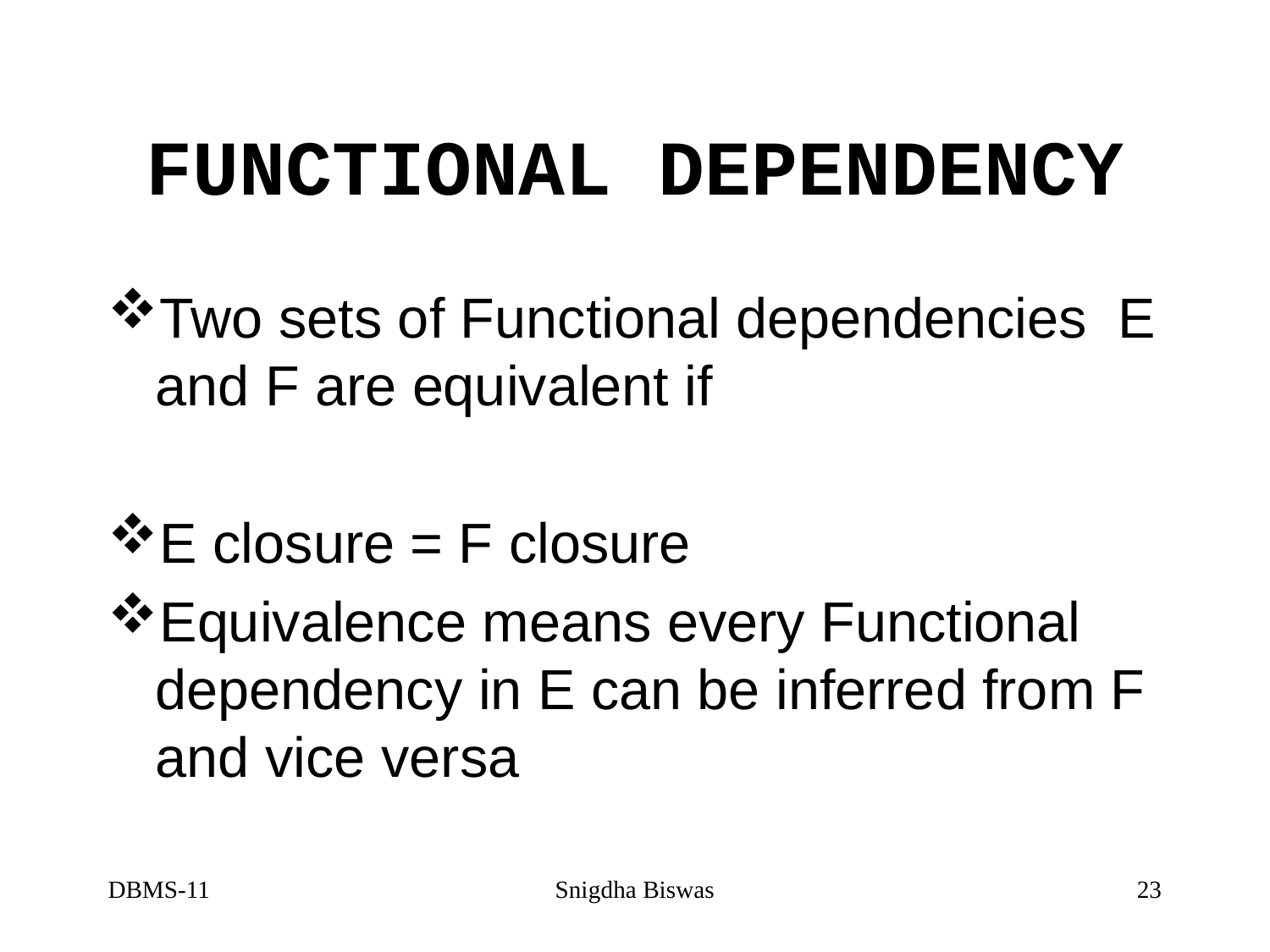

# FUNCTIONAL DEPENDENCY
Two sets of Functional dependencies  E and F are equivalent if

E closure = F closure
Equivalence means every Functional dependency in E can be inferred from F and vice versa

DBMS-11
Snigdha Biswas
23